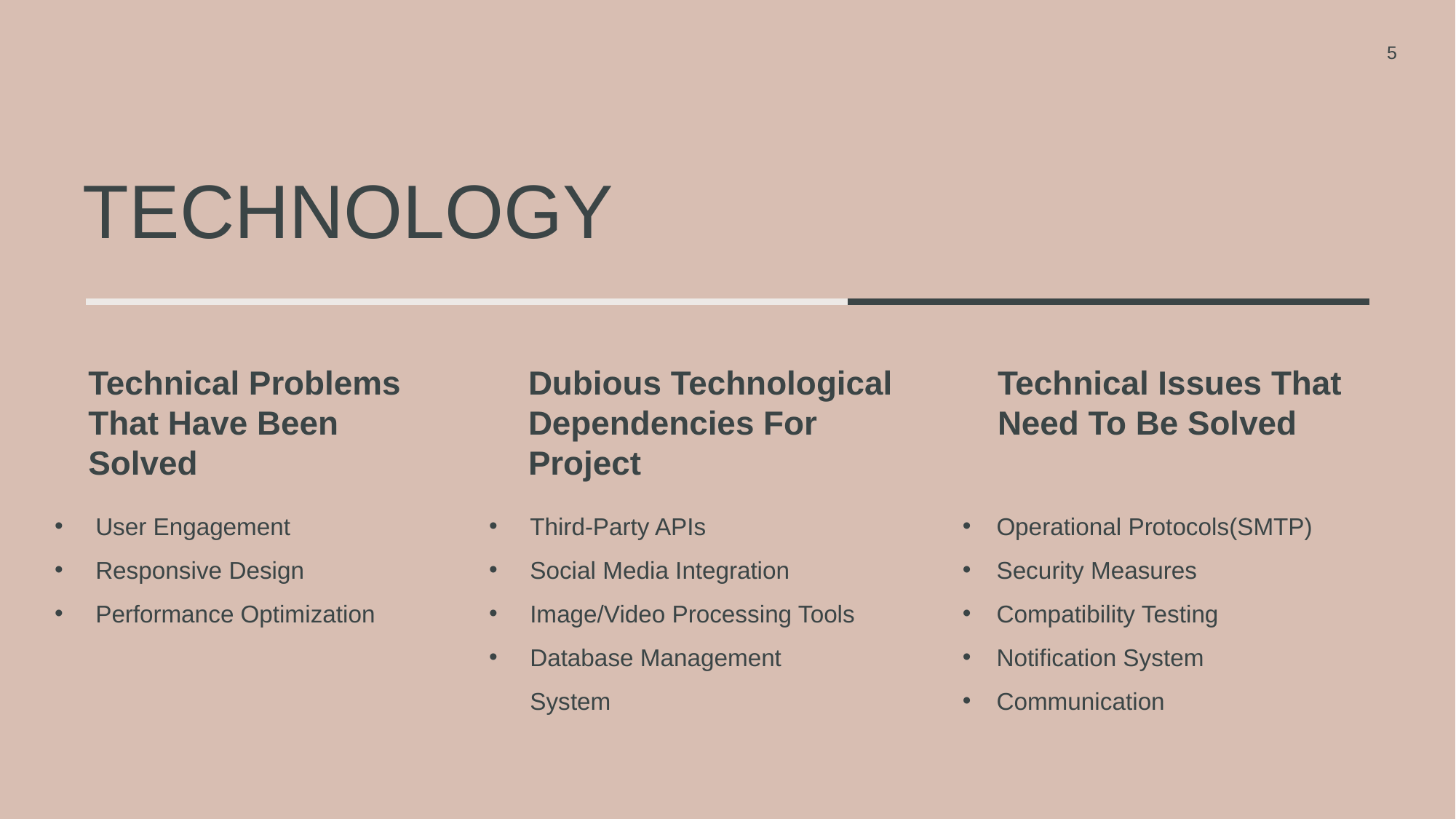

5
# TECHNOLOGY
Technical Problems That Have Been
Solved

Dubious Technological Dependencies For Project

Technical Issues That Need To Be Solved

User Engagement
Responsive Design
Performance Optimization
Third-Party APIs
Social Media Integration
Image/Video Processing Tools
Database Management System
Operational Protocols(SMTP)
Security Measures
Compatibility Testing
Notification System
Communication